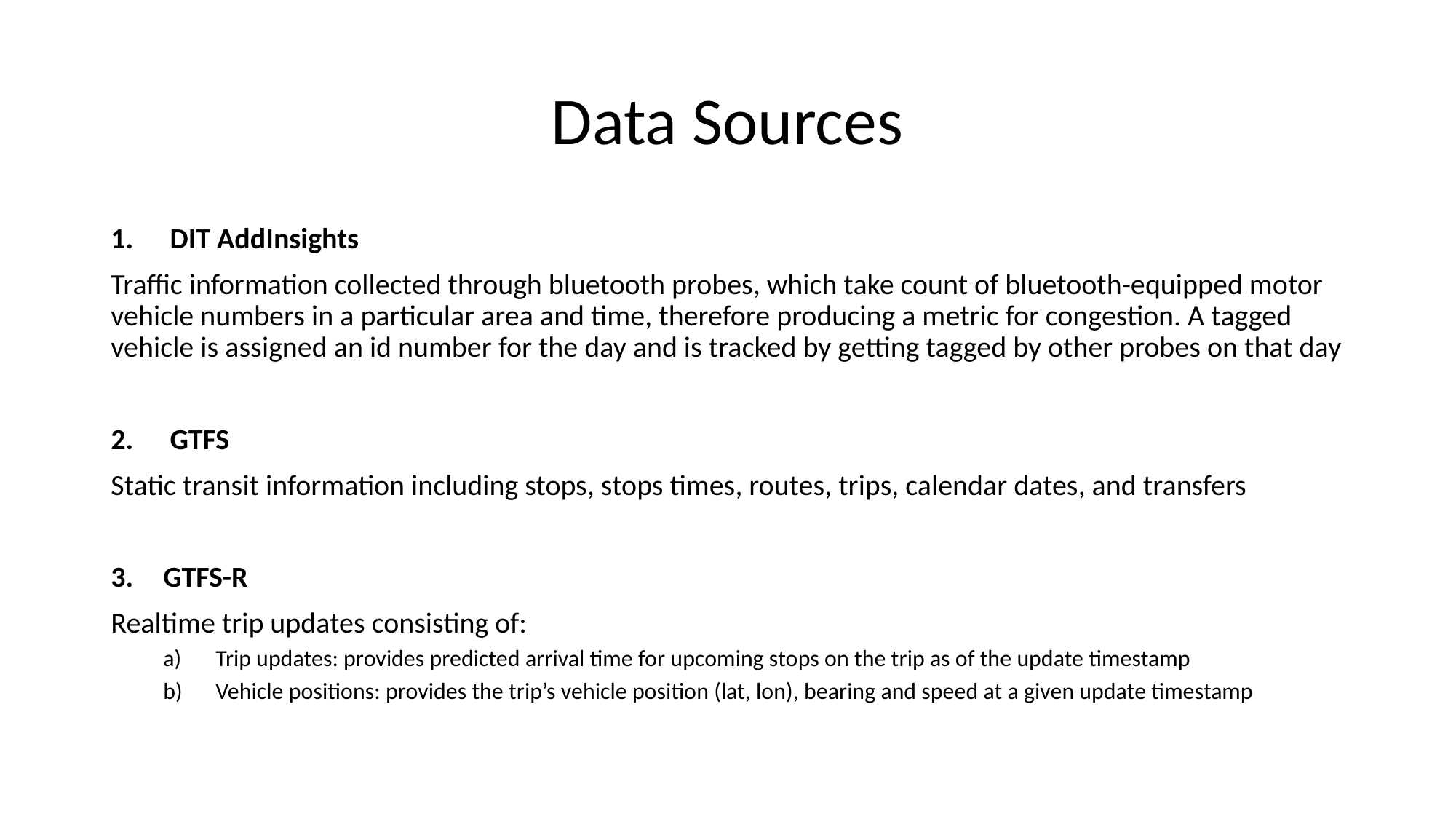

# Data Sources
DIT AddInsights
Traffic information collected through bluetooth probes, which take count of bluetooth-equipped motor vehicle numbers in a particular area and time, therefore producing a metric for congestion. A tagged vehicle is assigned an id number for the day and is tracked by getting tagged by other probes on that day

GTFS
Static transit information including stops, stops times, routes, trips, calendar dates, and transfers

GTFS-R
Realtime trip updates consisting of:
Trip updates: provides predicted arrival time for upcoming stops on the trip as of the update timestamp
Vehicle positions: provides the trip’s vehicle position (lat, lon), bearing and speed at a given update timestamp